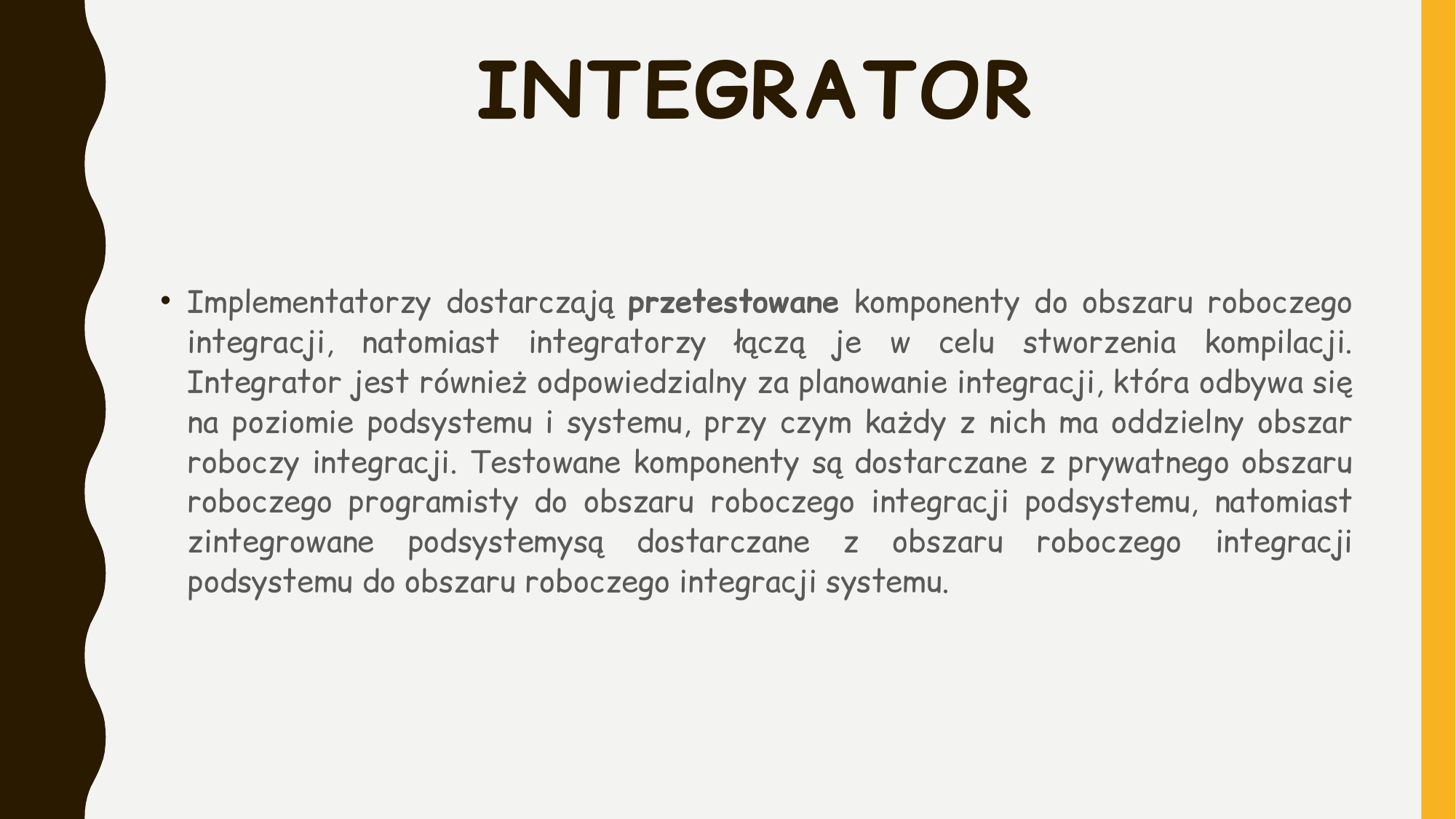

# Integrator
Implementatorzy dostarczają przetestowane komponenty do obszaru roboczego integracji, natomiast integratorzy łączą je w celu stworzenia kompilacji. Integrator jest również odpowiedzialny za planowanie integracji, która odbywa się na poziomie podsystemu i systemu, przy czym każdy z nich ma oddzielny obszar roboczy integracji. Testowane komponenty są dostarczane z prywatnego obszaru roboczego programisty do obszaru roboczego integracji podsystemu, natomiast zintegrowane podsystemysą dostarczane z obszaru roboczego integracji podsystemu do obszaru roboczego integracji systemu.